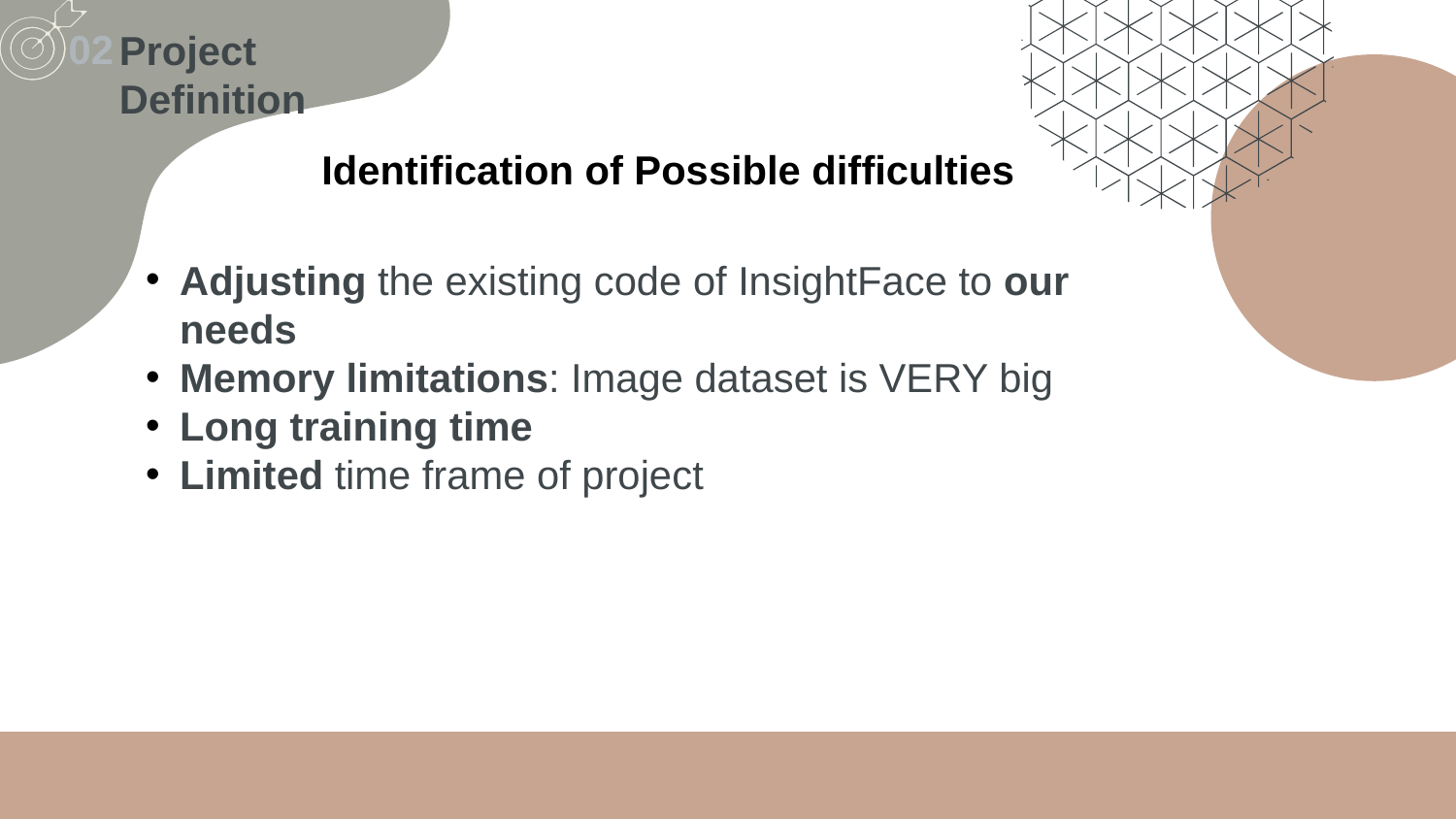

Project Definition
02
Identification of Possible difficulties
Adjusting the existing code of InsightFace to our needs
Memory limitations: Image dataset is VERY big
Long training time
Limited time frame of project